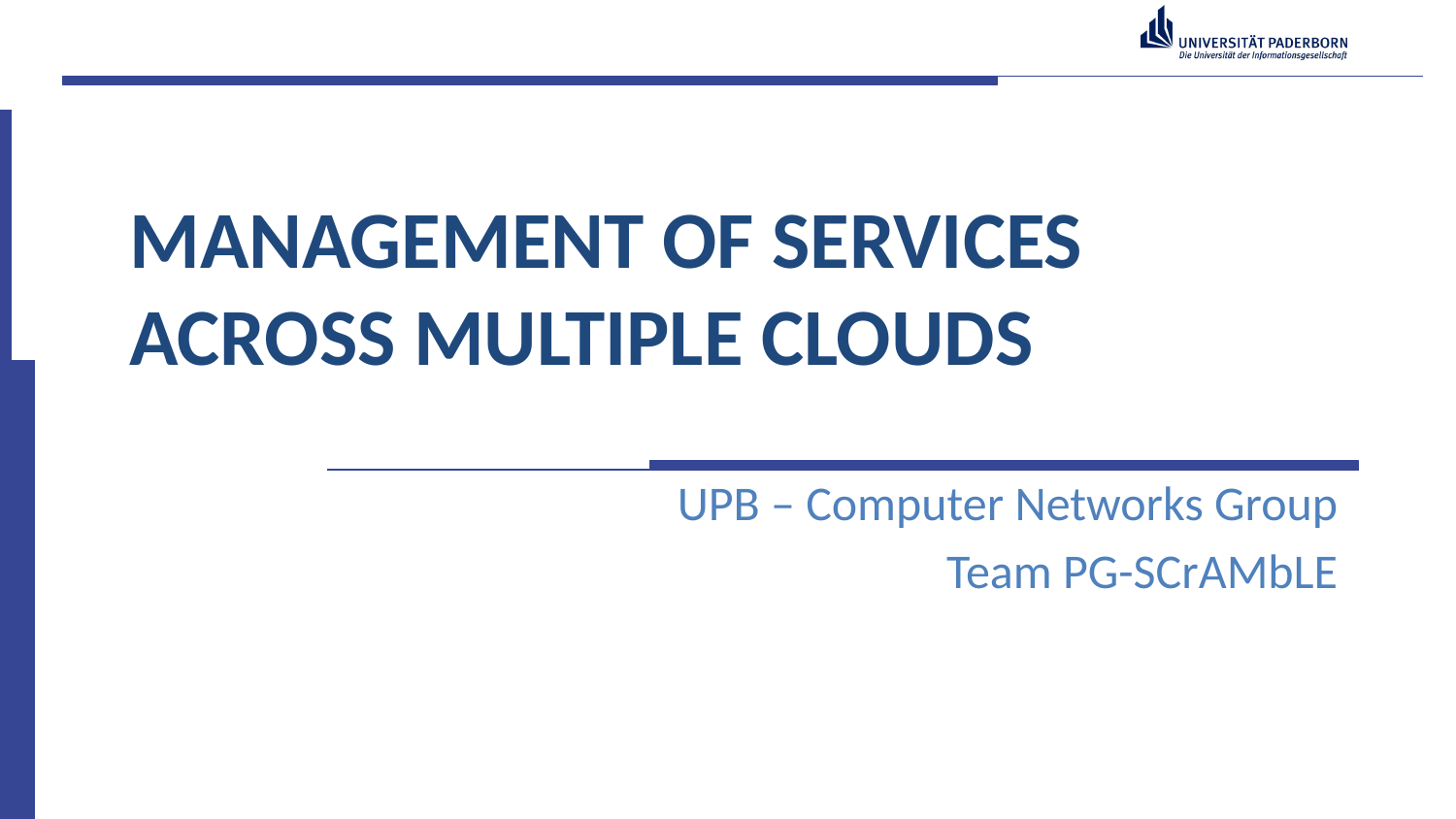

# MANAGEMENT OF SERVICES ACROSS MULTIPLE CLOUDS
UPB – Computer Networks Group
Team PG-SCrAMbLE